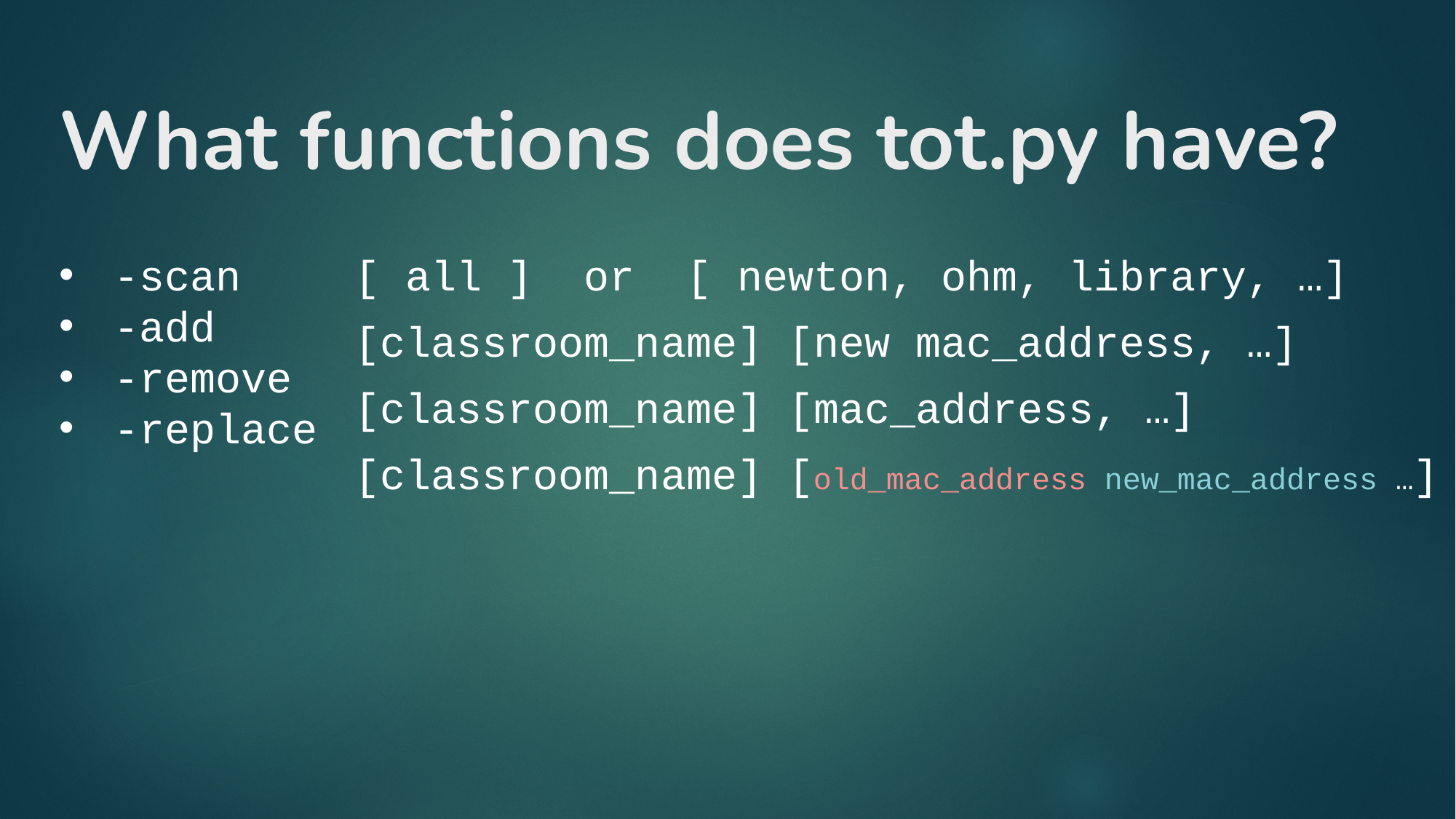

# What functions does tot.py have?
[ all ]  or  [ newton, ohm, library, …]
[classroom_name] [new mac_address, …]
[classroom_name] [mac_address, …]
[classroom_name] [old_mac_address new_mac_address …]
-scan
-add
-remove
-replace